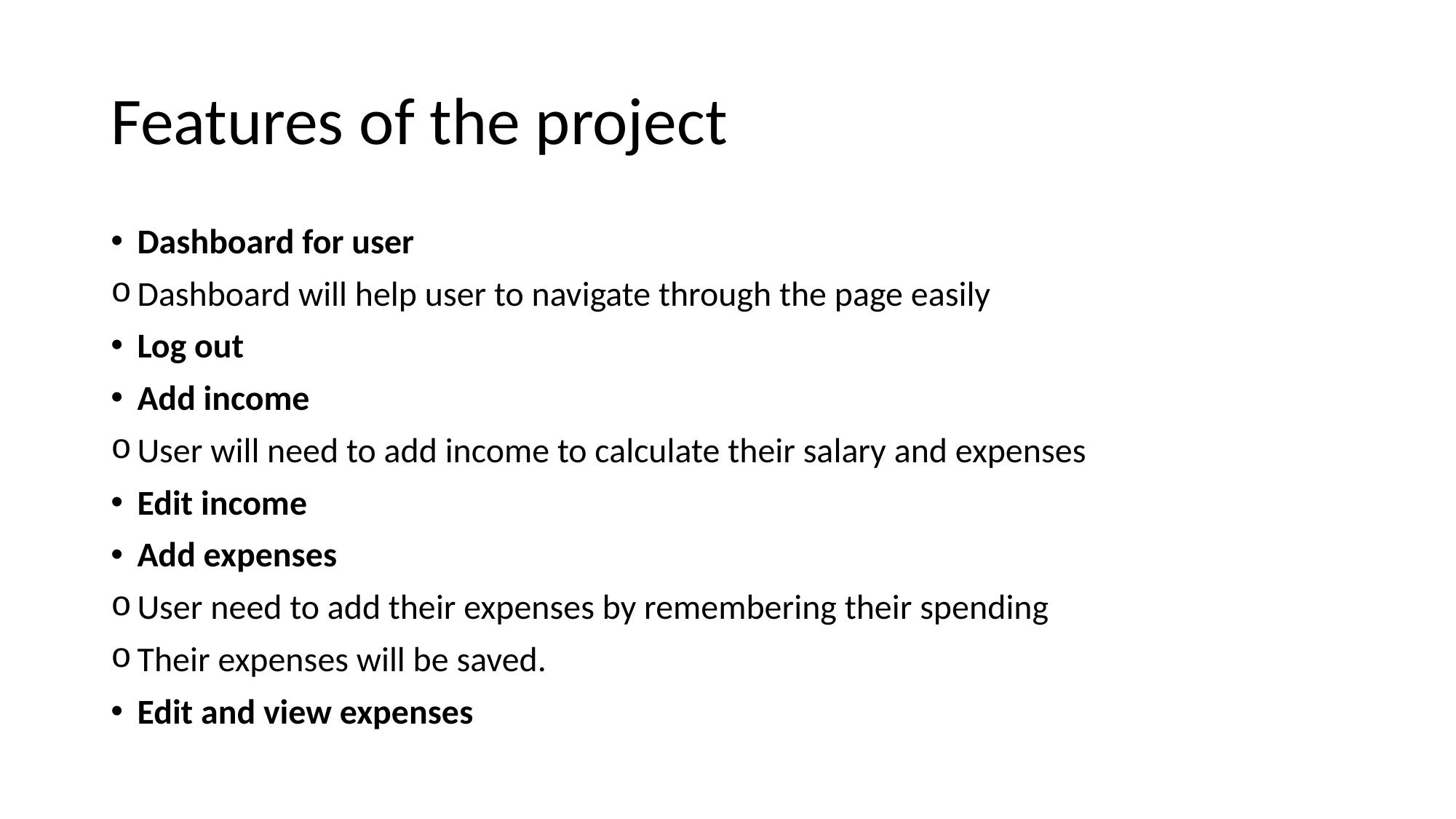

# Features of the project
Dashboard for user
Dashboard will help user to navigate through the page easily
Log out
Add income
User will need to add income to calculate their salary and expenses
Edit income
Add expenses
User need to add their expenses by remembering their spending
Their expenses will be saved.
Edit and view expenses